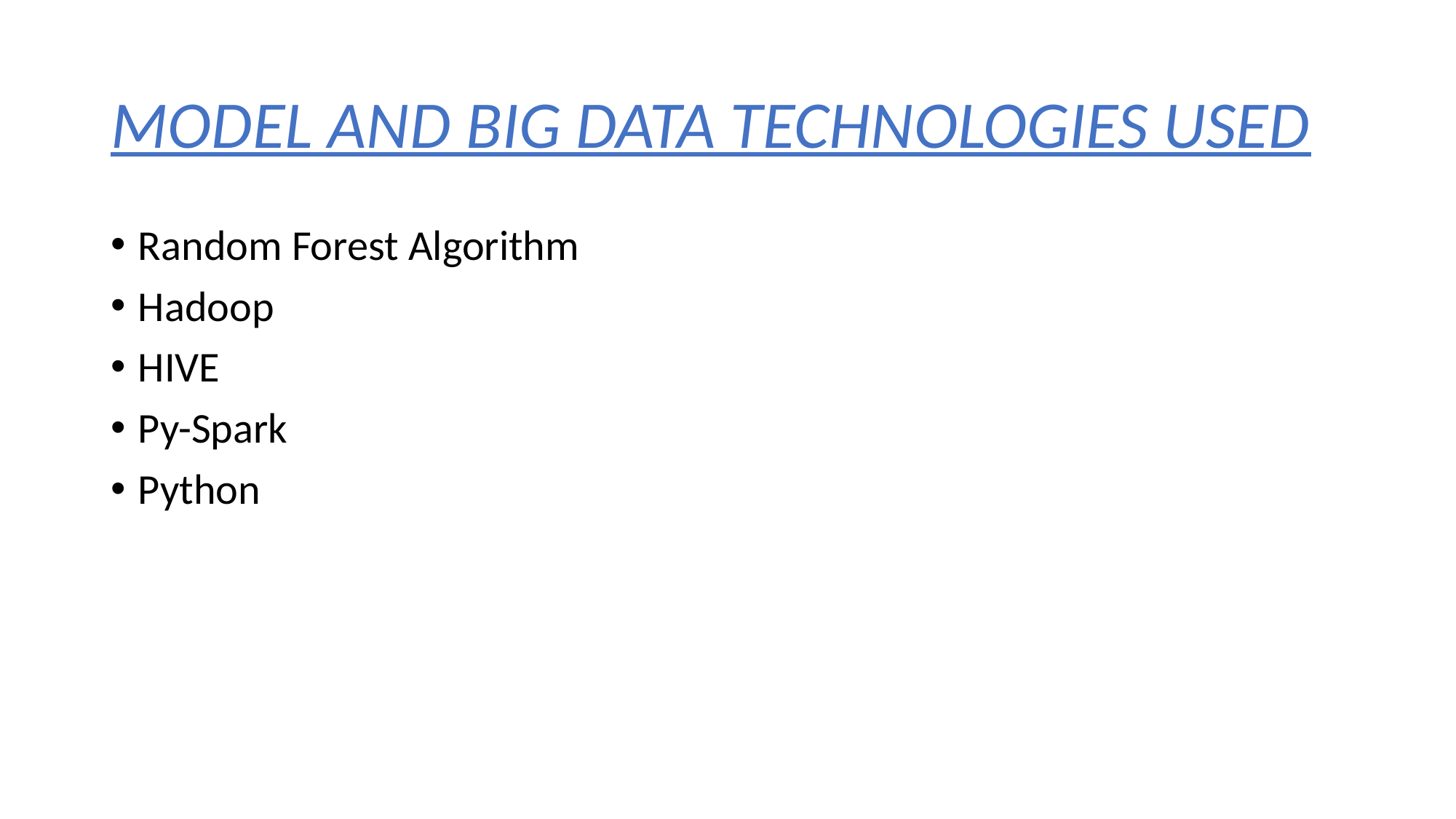

# MODEL AND BIG DATA TECHNOLOGIES USED
Random Forest Algorithm
Hadoop
HIVE
Py-Spark
Python